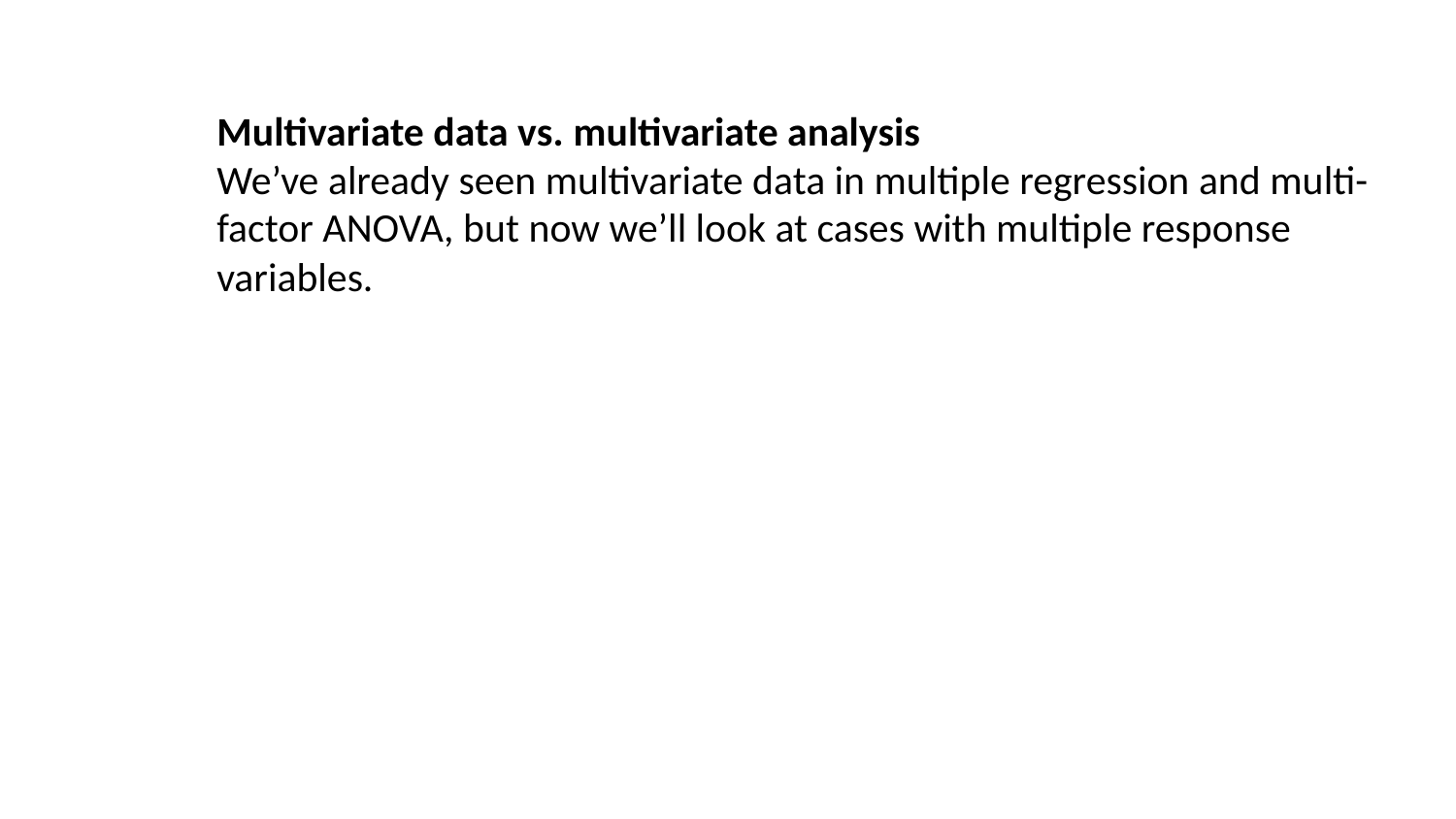

Multivariate data vs. multivariate analysis
We’ve already seen multivariate data in multiple regression and multi-factor ANOVA, but now we’ll look at cases with multiple response variables.